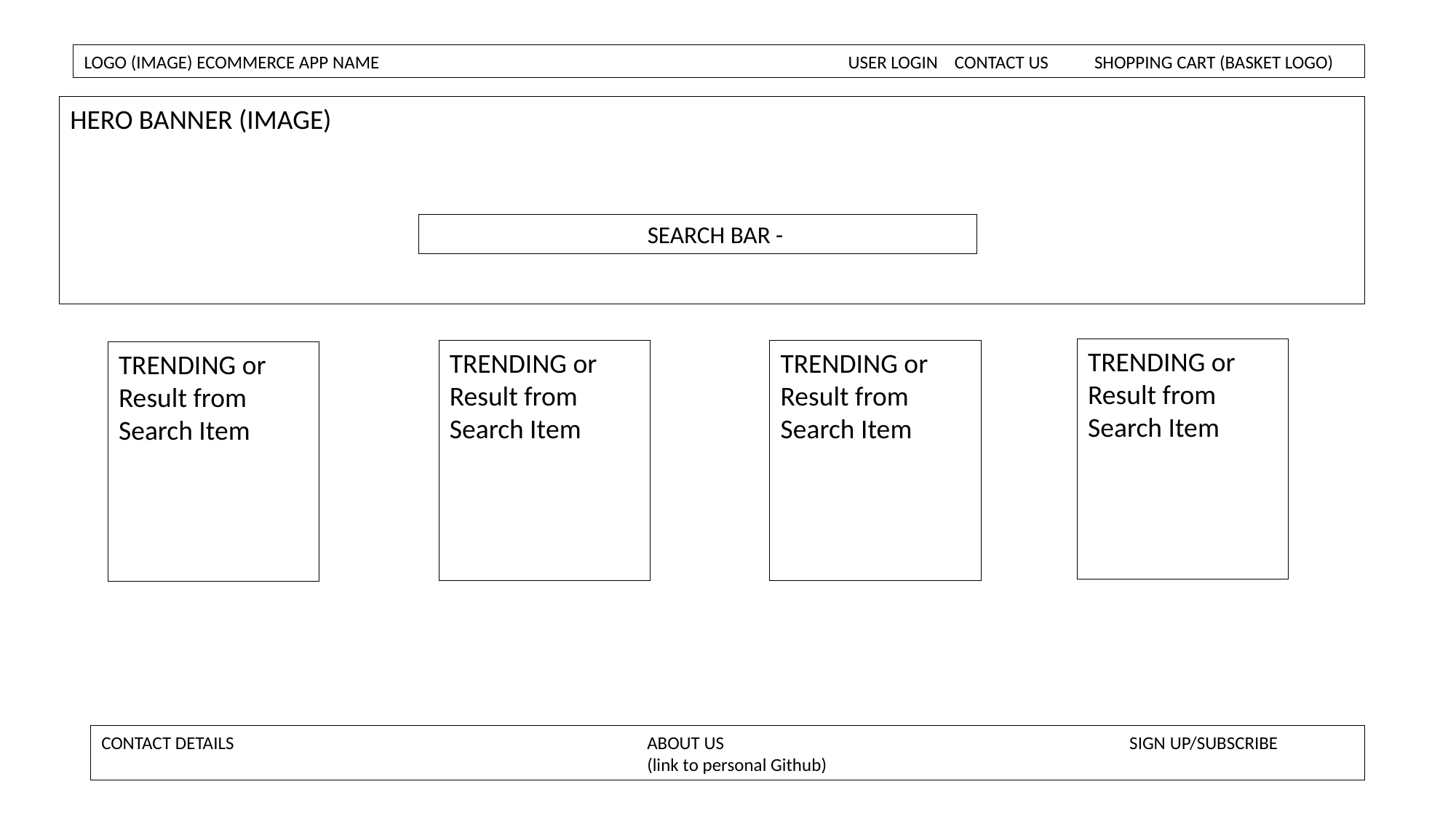

LOGO (IMAGE) ECOMMERCE APP NAME					USER LOGIN    CONTACT US           SHOPPING CART (BASKET LOGO)
HERO BANNER (IMAGE)

		SEARCH BAR -
TRENDING or Result from Search Item

TRENDING or Result from Search Item

TRENDING or Result from Search Item

TRENDING or Result from Search Item

CONTACT DETAILS				ABOUT US				           SIGN UP/SUBSCRIBE						(link to personal Github)